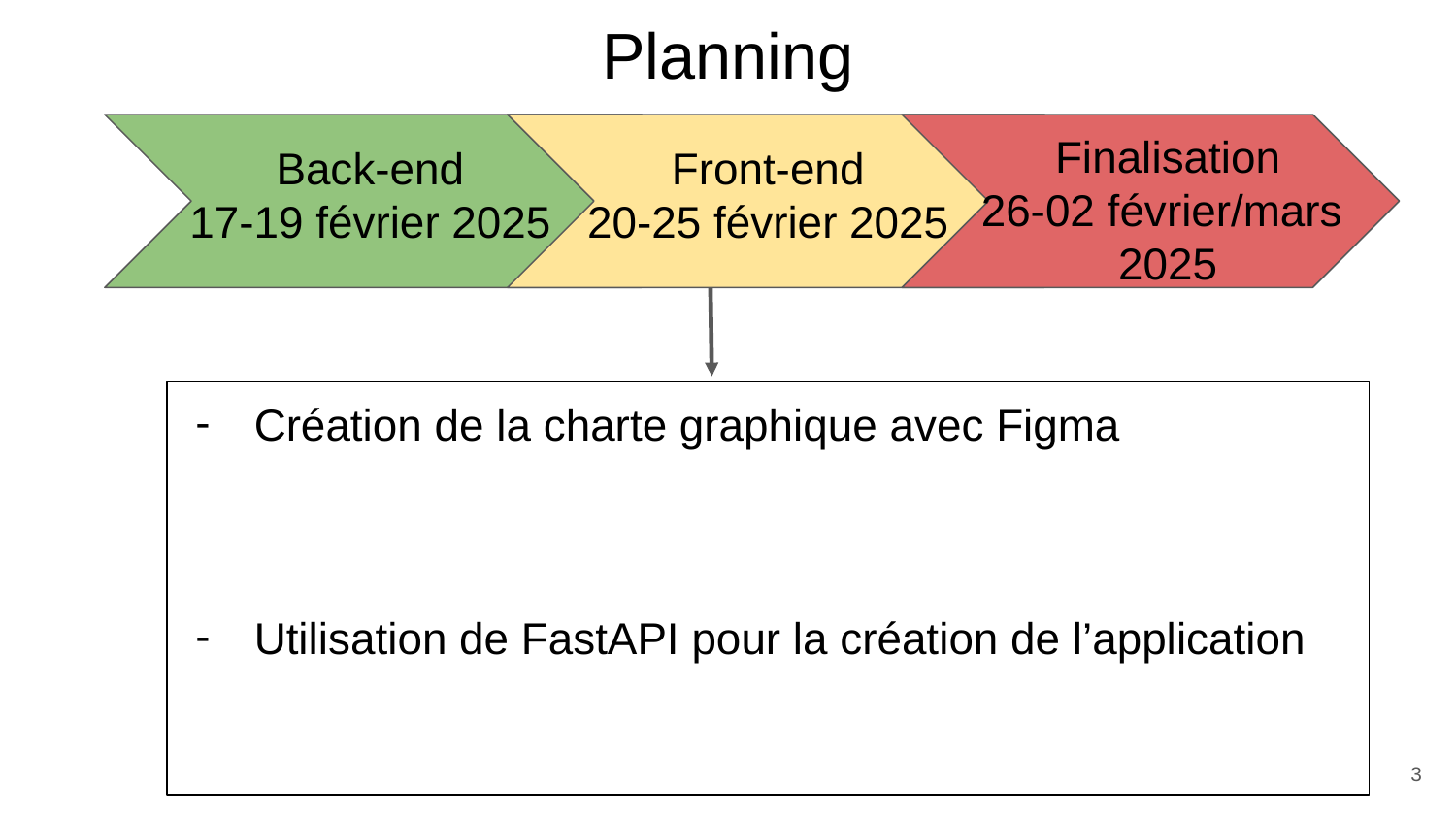

Planning

Finalisation
26-02 février/mars
2025

Back-end
17-19 février 2025

Front-end
20-25 février 2025

Création de la charte graphique avec Figma

Utilisation de FastAPI pour la création de l’application

3